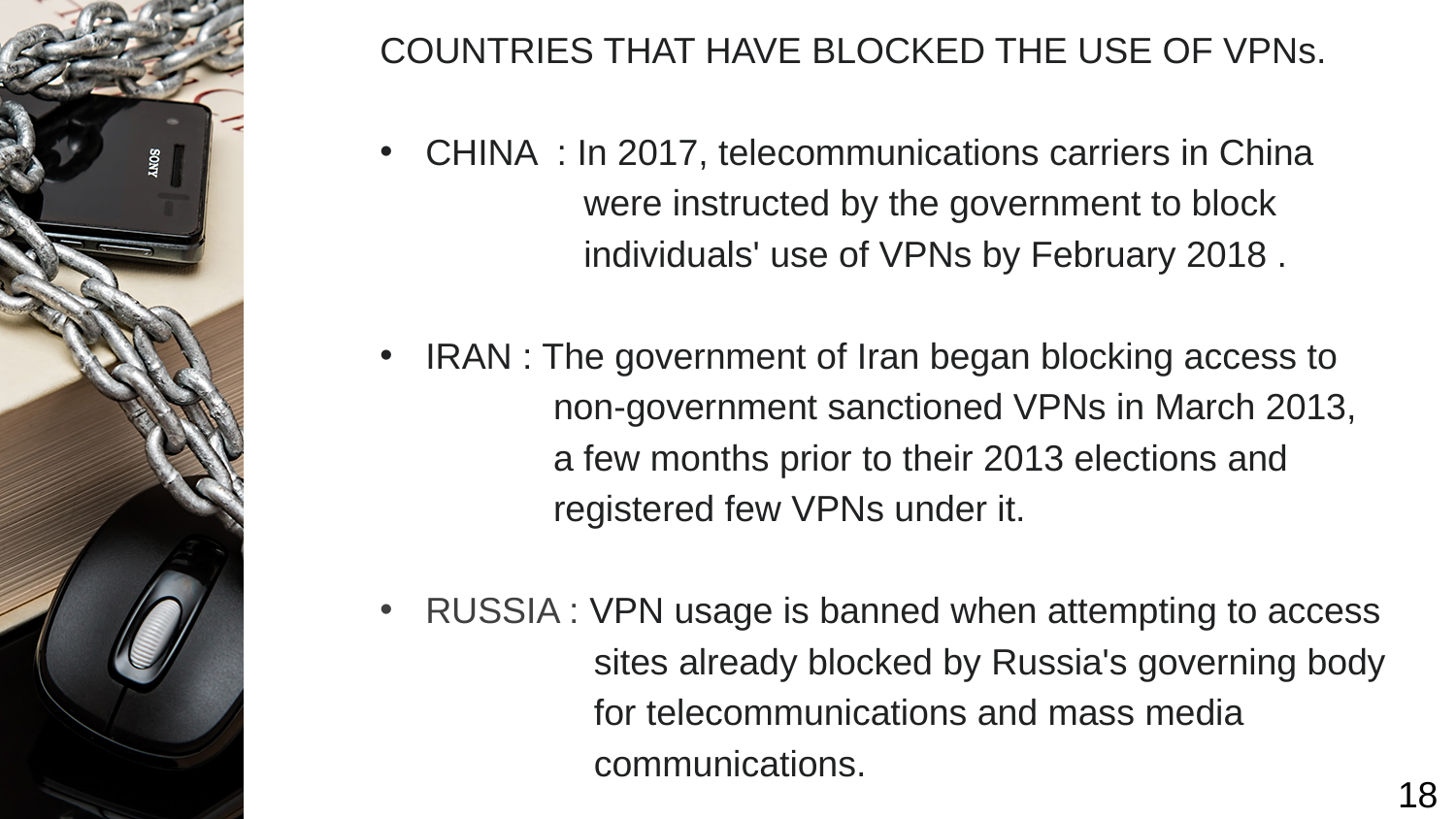

COUNTRIES THAT HAVE BLOCKED THE USE OF VPNs.

CHINA  : In 2017, telecommunications carriers in China
                    were instructed by the government to block
                    individuals' use of VPNs by February 2018 .

IRAN : The government of Iran began blocking access to
                 non-government sanctioned VPNs in March 2013,
                 a few months prior to their 2013 elections and
                 registered few VPNs under it.

RUSSIA : VPN usage is banned when attempting to access
                     sites already blocked by Russia's governing body
                     for telecommunications and mass media
                     communications.
18